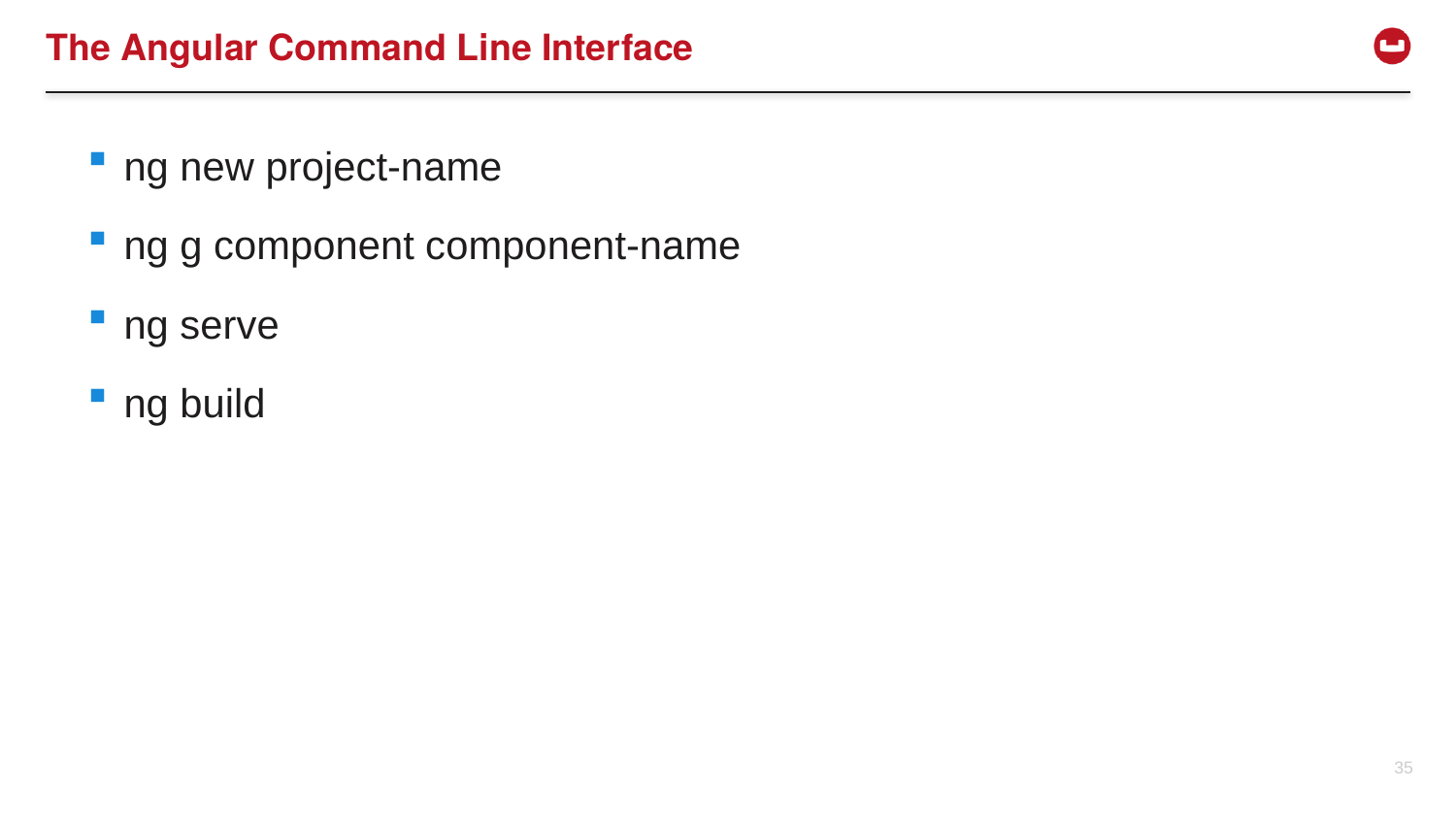

# The Angular Command Line Interface
ng new project-name
ng g component component-name
ng serve
ng build